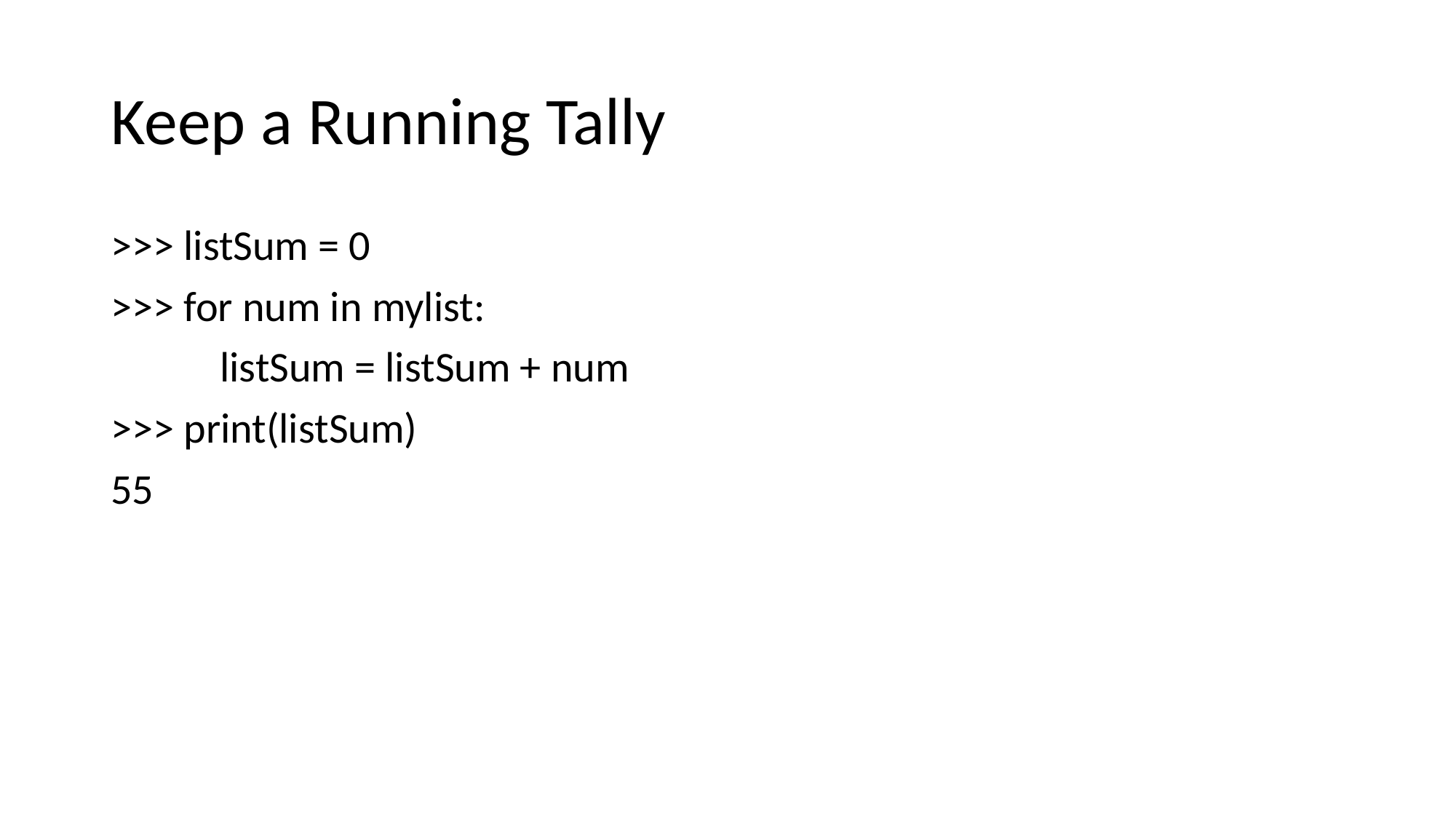

# Keep a Running Tally
>>> listSum = 0
>>> for num in mylist:
	listSum = listSum + num
>>> print(listSum)
55